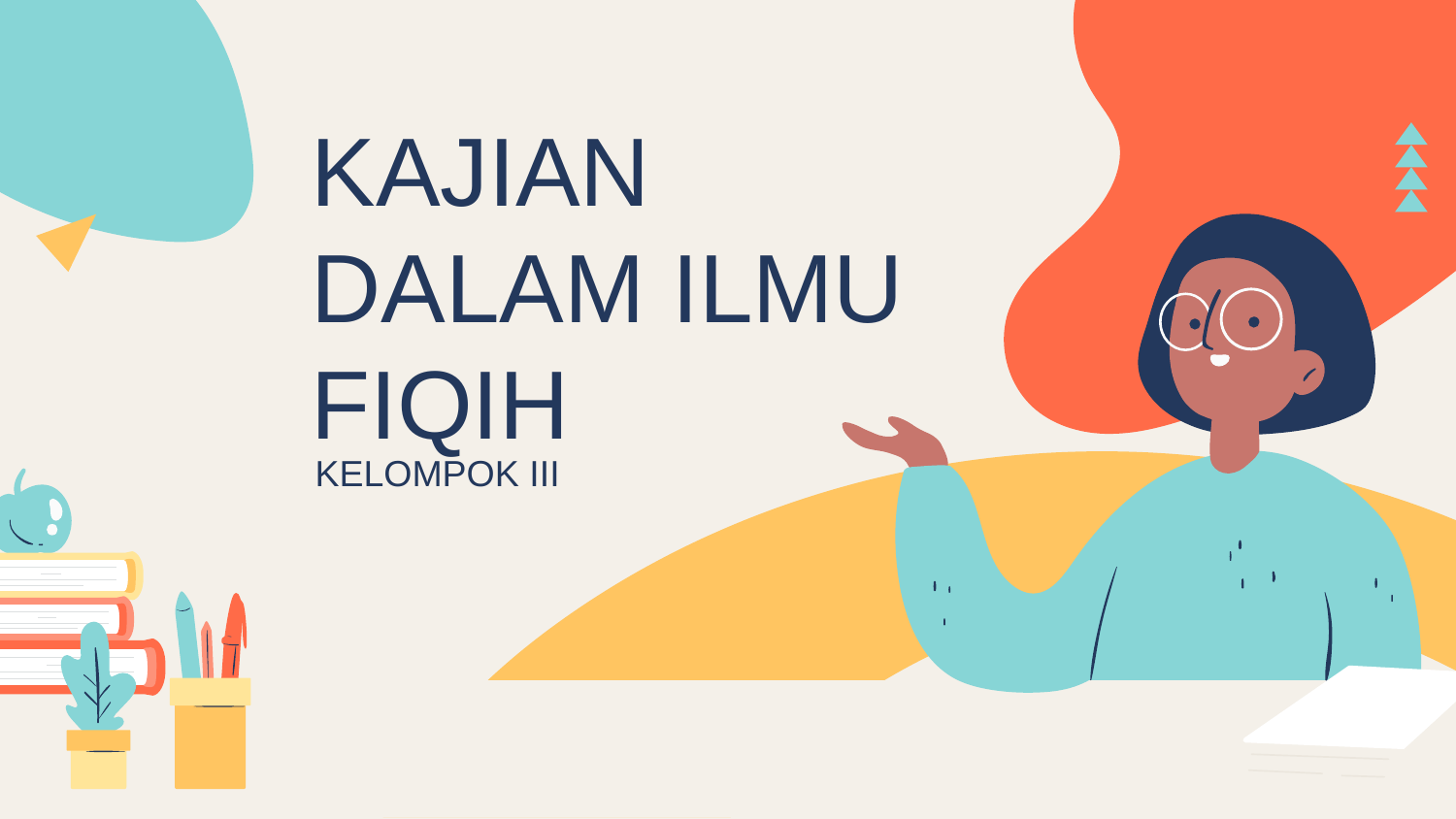

# KAJIAN DALAM ILMU FIQIH

KELOMPOK III